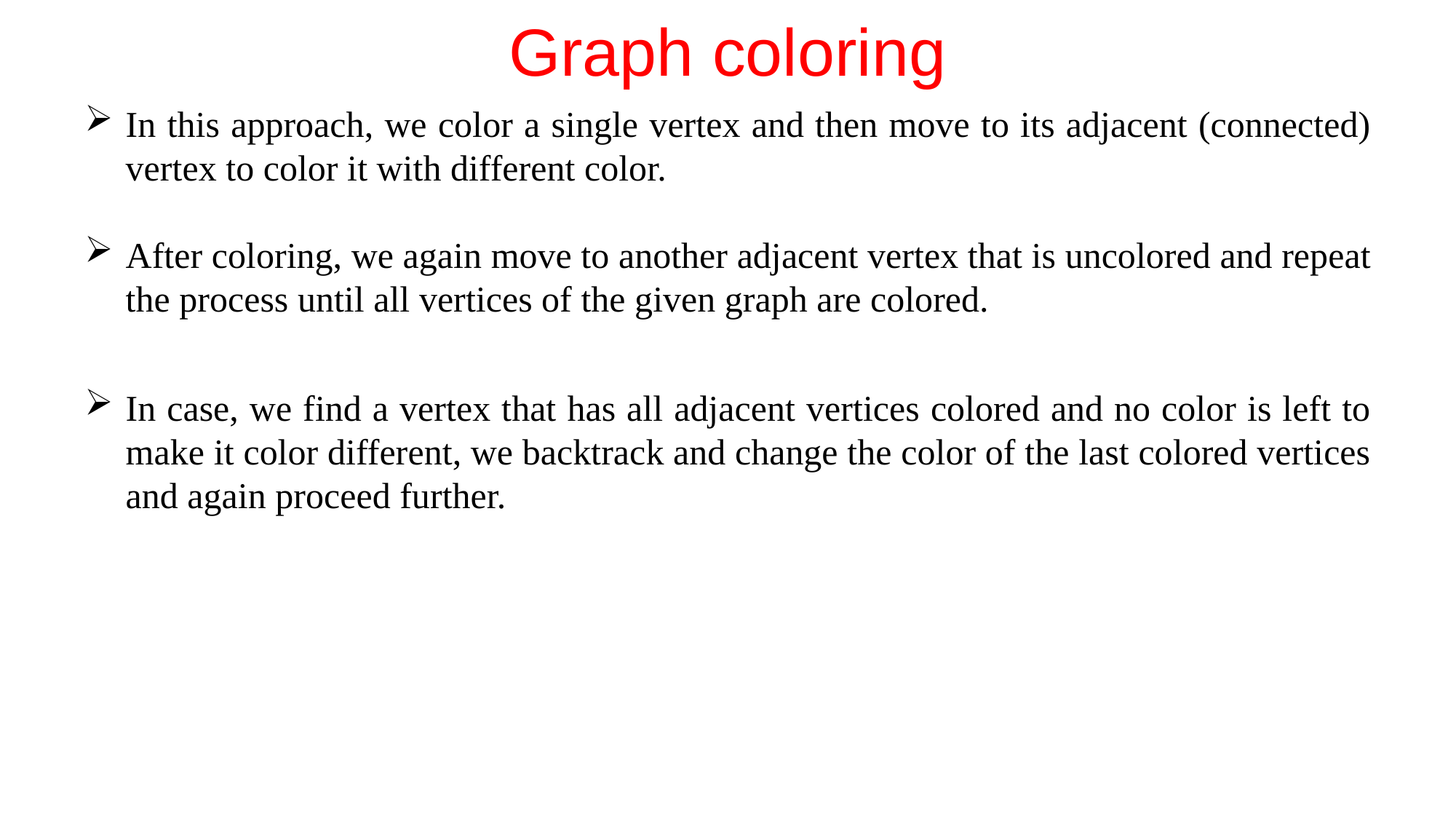

# Graph coloring
In this approach, we color a single vertex and then move to its adjacent (connected) vertex to color it with different color.

After coloring, we again move to another adjacent vertex that is uncolored and repeat the process until all vertices of the given graph are colored.

In case, we find a vertex that has all adjacent vertices colored and no color is left to make it color different, we backtrack and change the color of the last colored vertices and again proceed further.